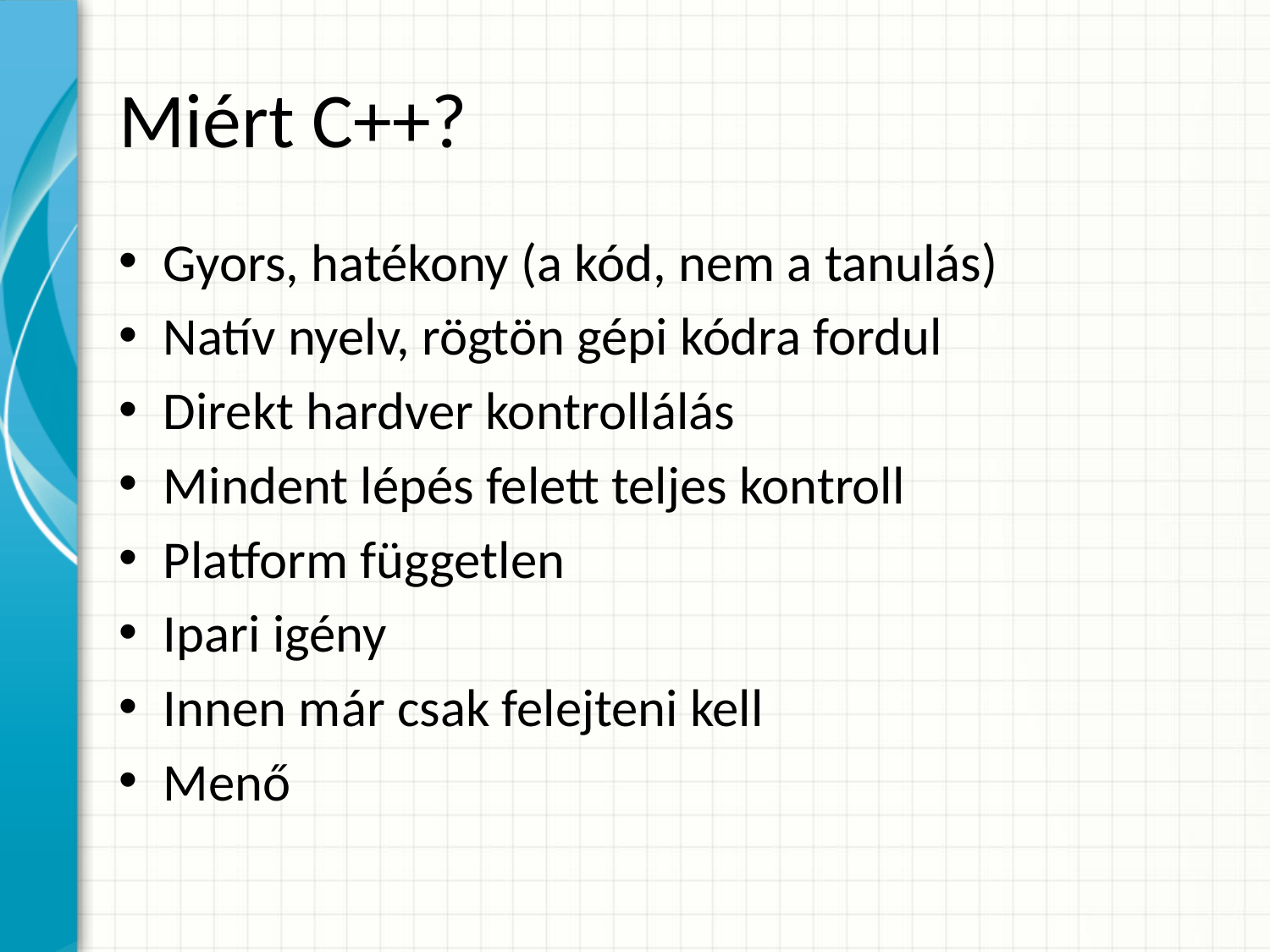

# Miért C++?
Gyors, hatékony (a kód, nem a tanulás)
Natív nyelv, rögtön gépi kódra fordul
Direkt hardver kontrollálás
Mindent lépés felett teljes kontroll
Platform független
Ipari igény
Innen már csak felejteni kell
Menő